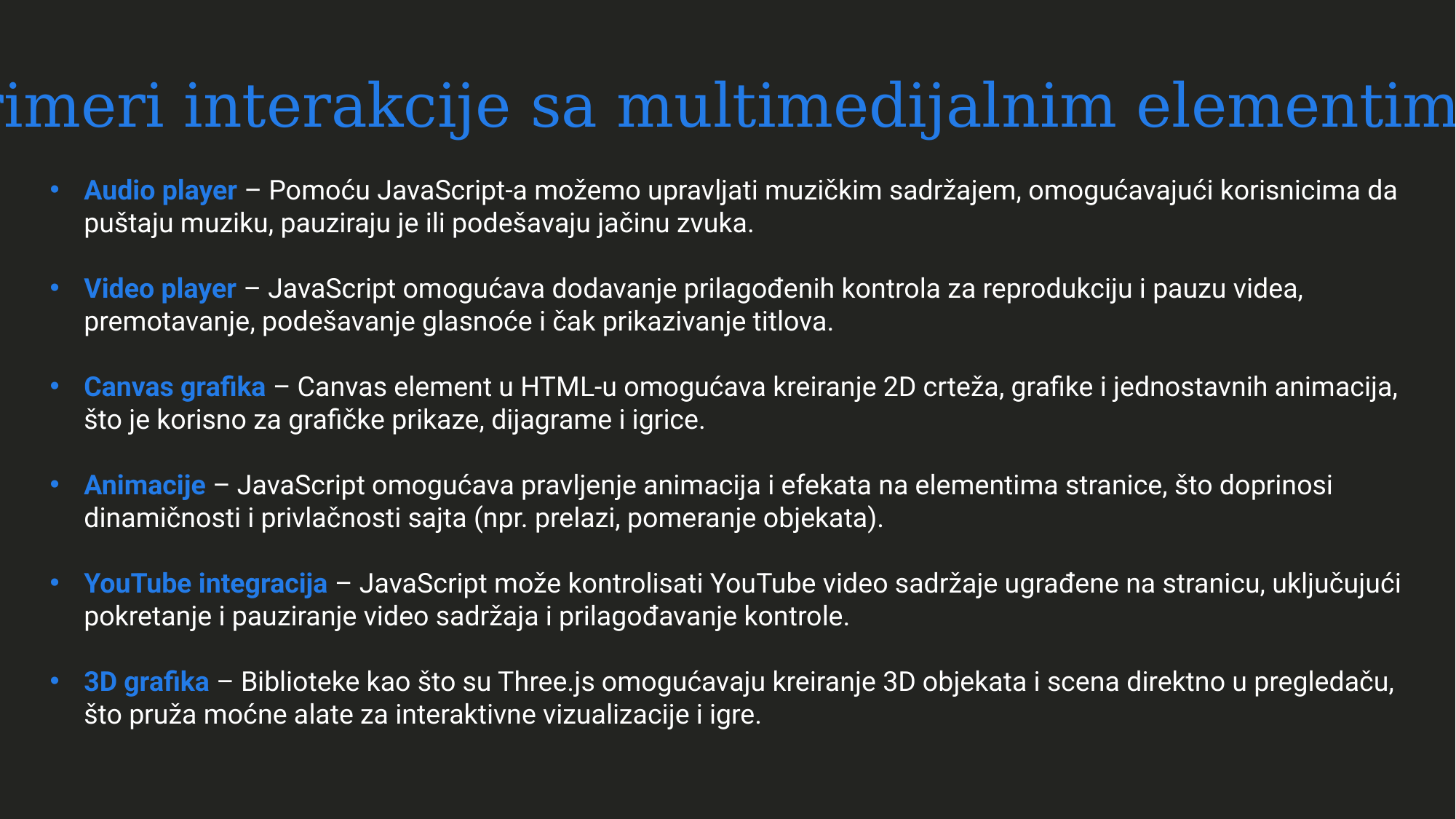

Primeri interakcije sa multimedijalnim elementima
Audio player – Pomoću JavaScript-a možemo upravljati muzičkim sadržajem, omogućavajući korisnicima da puštaju muziku, pauziraju je ili podešavaju jačinu zvuka.

Video player – JavaScript omogućava dodavanje prilagođenih kontrola za reprodukciju i pauzu videa, premotavanje, podešavanje glasnoće i čak prikazivanje titlova.

Canvas grafika – Canvas element u HTML-u omogućava kreiranje 2D crteža, grafike i jednostavnih animacija, što je korisno za grafičke prikaze, dijagrame i igrice.

Animacije – JavaScript omogućava pravljenje animacija i efekata na elementima stranice, što doprinosi dinamičnosti i privlačnosti sajta (npr. prelazi, pomeranje objekata).

YouTube integracija – JavaScript može kontrolisati YouTube video sadržaje ugrađene na stranicu, uključujući pokretanje i pauziranje video sadržaja i prilagođavanje kontrole.

3D grafika – Biblioteke kao što su Three.js omogućavaju kreiranje 3D objekata i scena direktno u pregledaču, što pruža moćne alate za interaktivne vizualizacije i igre.